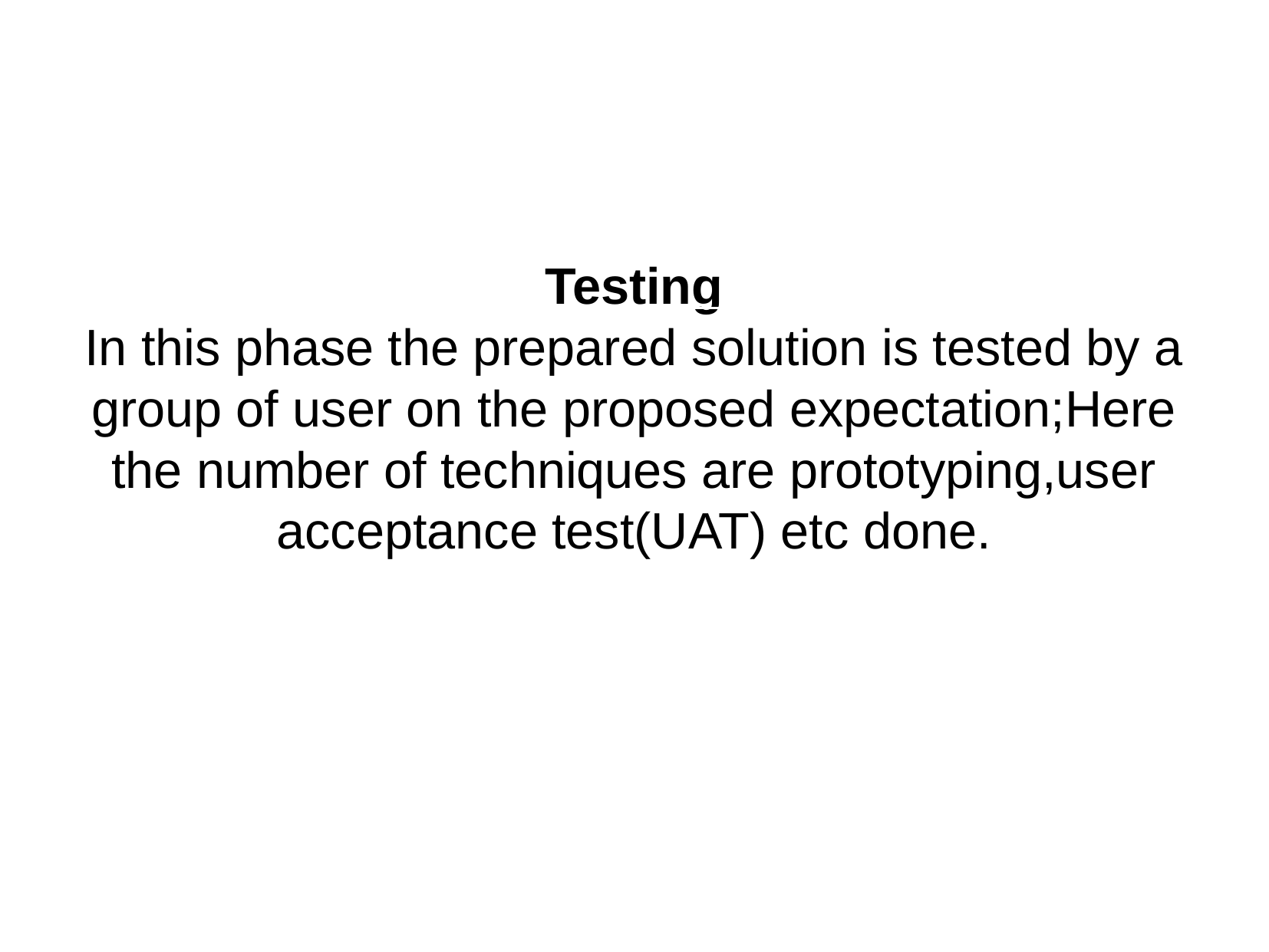

Testing
In this phase the prepared solution is tested by a group of user on the proposed expectation;Here the number of techniques are prototyping,user acceptance test(UAT) etc done.